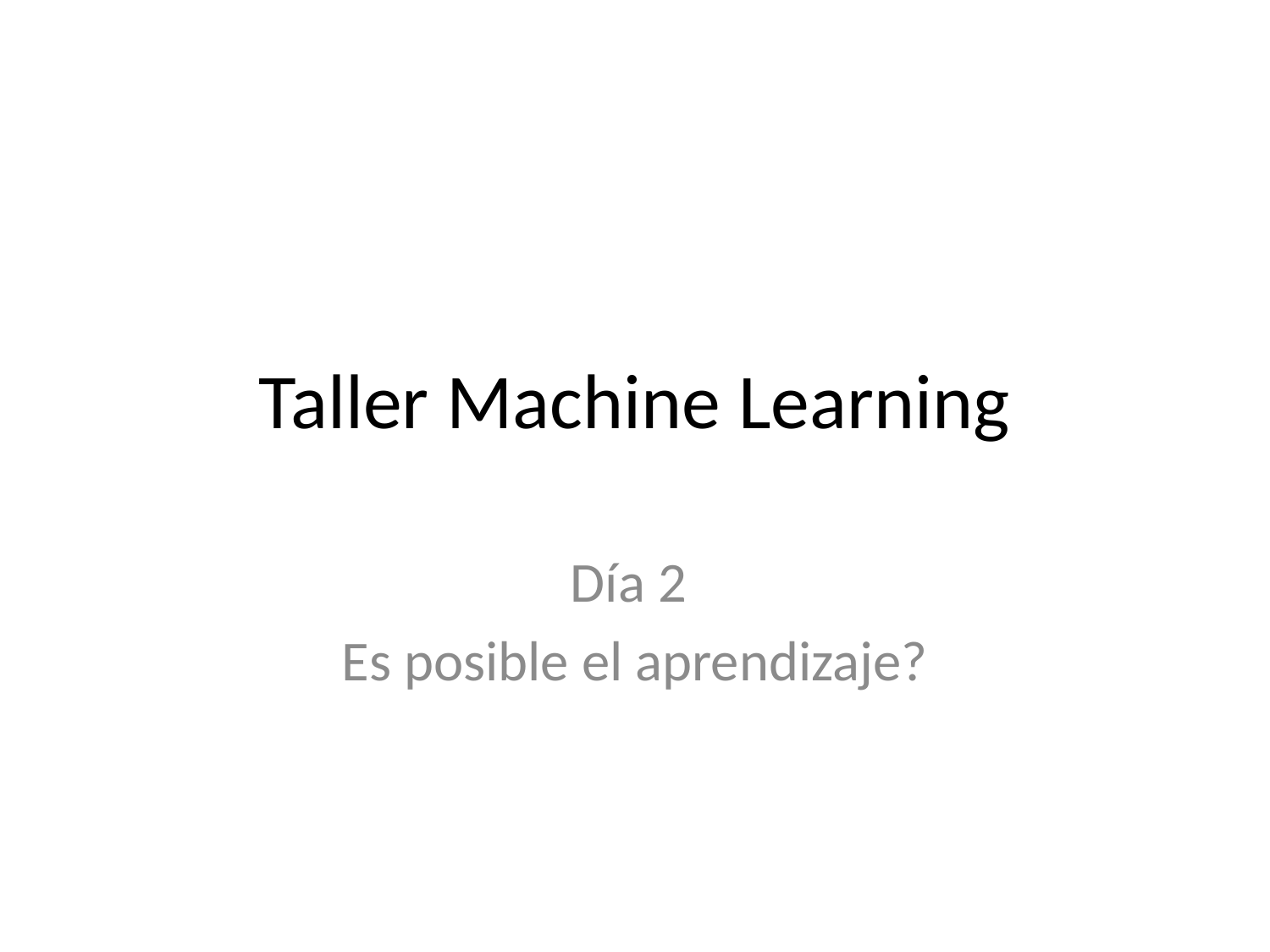

# Taller Machine Learning
Día 2
Es posible el aprendizaje?